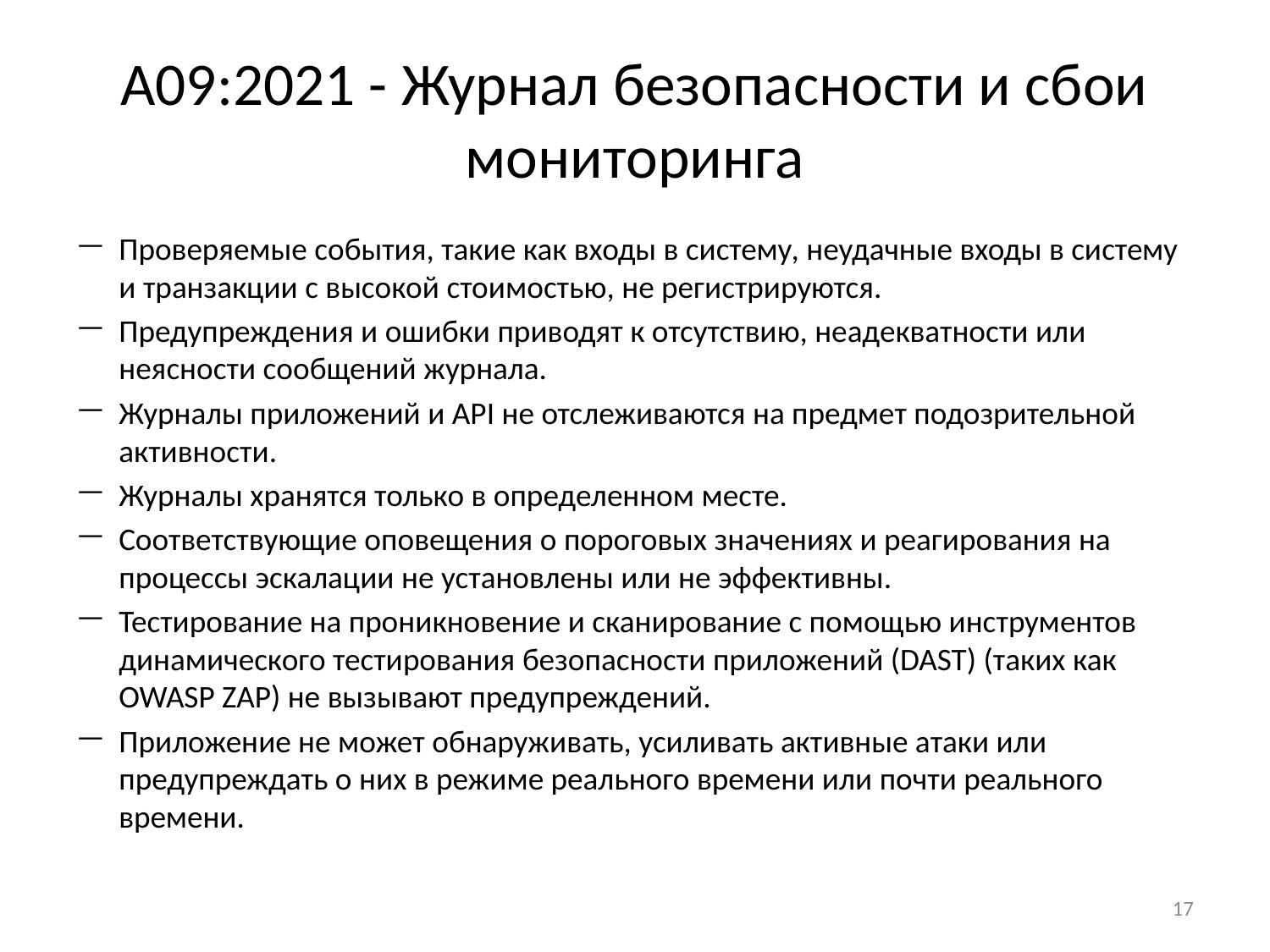

# A09:2021 - Журнал безопасности и сбои мониторинга
Проверяемые события, такие как входы в систему, неудачные входы в систему и транзакции с высокой стоимостью, не регистрируются.
Предупреждения и ошибки приводят к отсутствию, неадекватности или неясности сообщений журнала.
Журналы приложений и API не отслеживаются на предмет подозрительной активности.
Журналы хранятся только в определенном месте.
Соответствующие оповещения о пороговых значениях и реагирования на процессы эскалации не установлены или не эффективны.
Тестирование на проникновение и сканирование с помощью инструментов динамического тестирования безопасности приложений (DAST) (таких как OWASP ZAP) не вызывают предупреждений.
Приложение не может обнаруживать, усиливать активные атаки или предупреждать о них в режиме реального времени или почти реального времени.

17